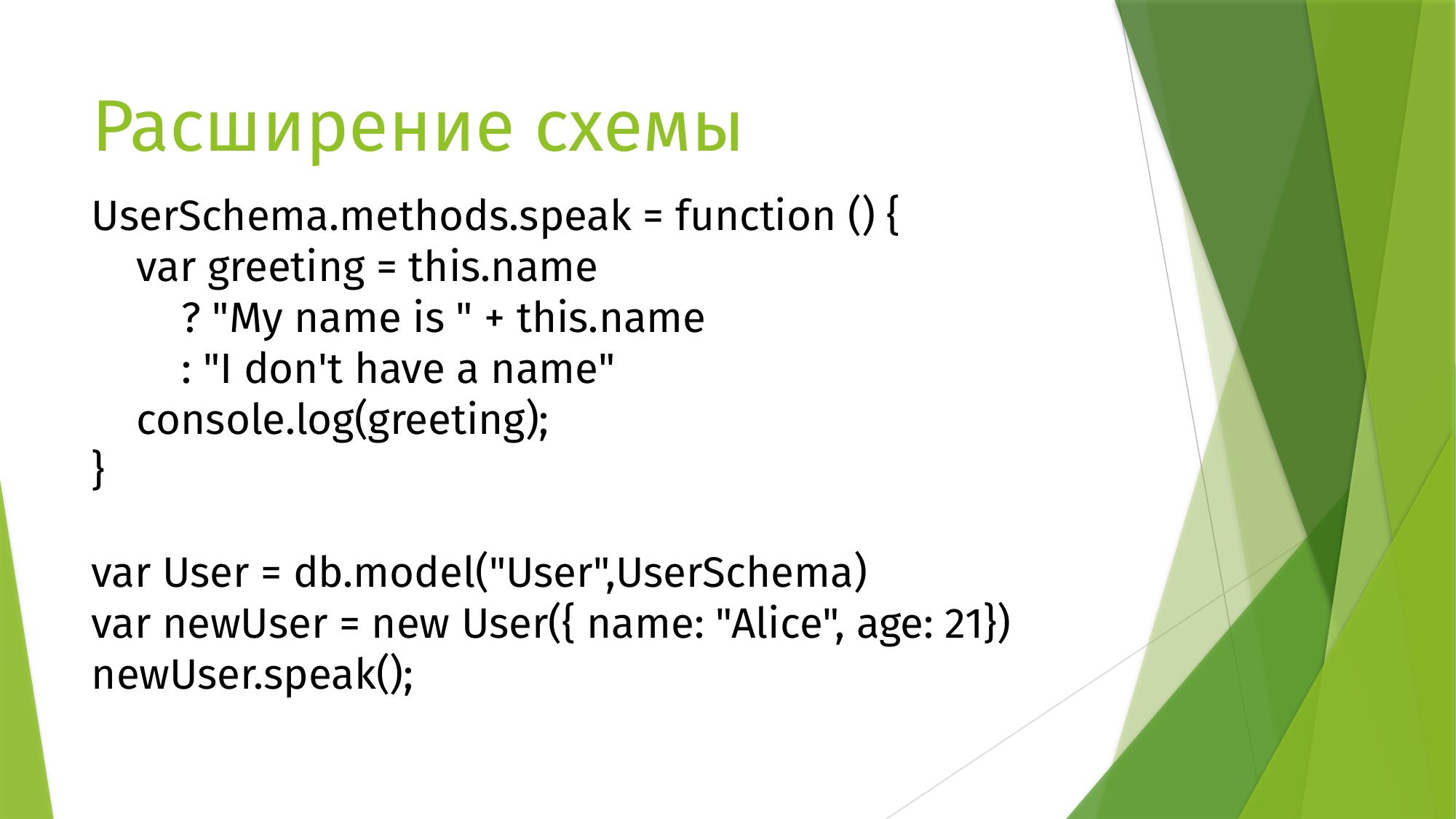

# Расширение схемы
UserSchema.methods.speak = function () {
    var greeting = this.name
        ? "My name is " + this.name
        : "I don't have a name"
    console.log(greeting);
}

var User = db.model("User",UserSchema)
var newUser = new User({ name: "Alice", age: 21})
newUser.speak();